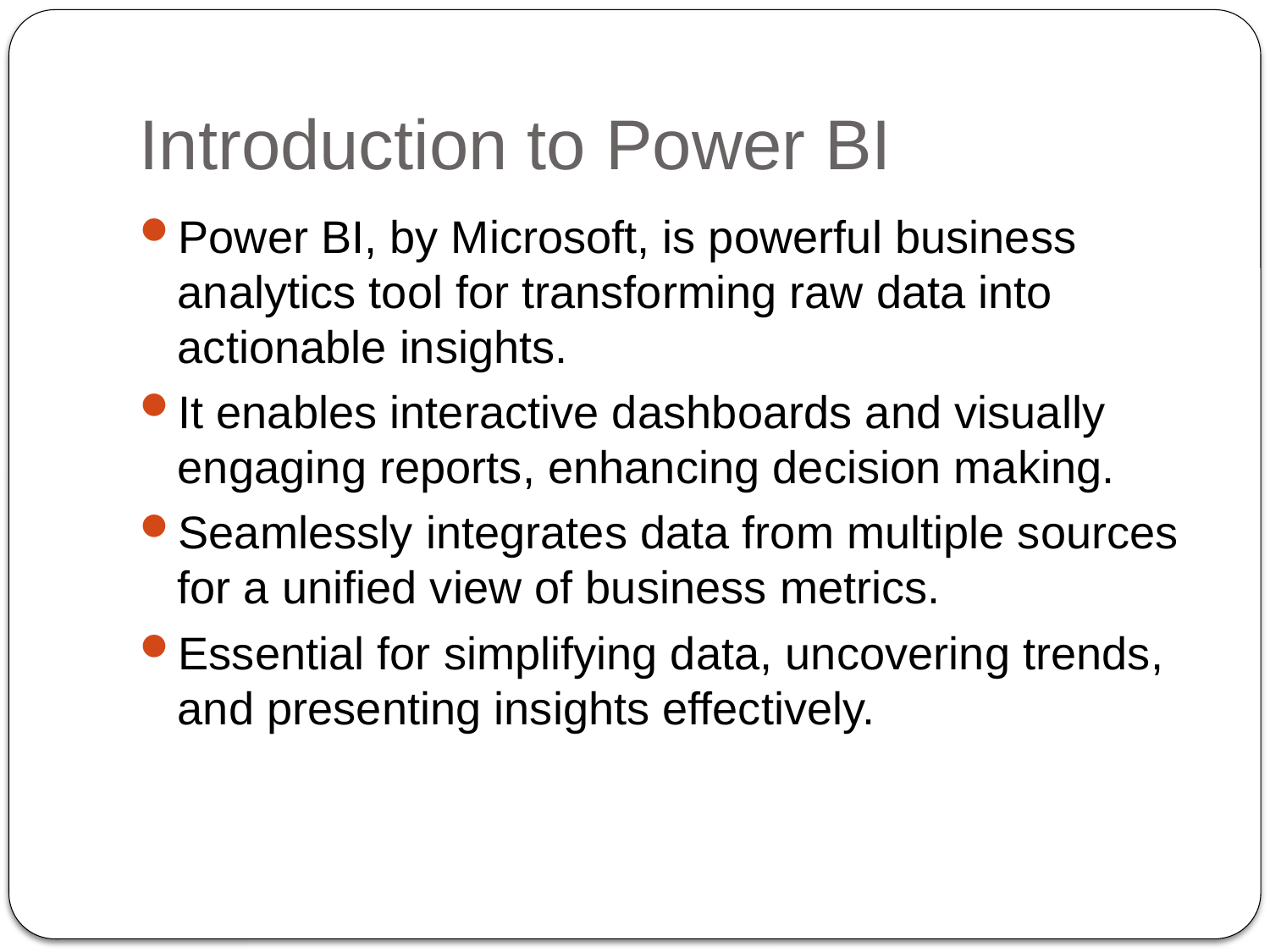

# Introduction to Power BI
Power BI, by Microsoft, is powerful business analytics tool for transforming raw data into actionable insights.
It enables interactive dashboards and visually engaging reports, enhancing decision making.
Seamlessly integrates data from multiple sources for a unified view of business metrics.
Essential for simplifying data, uncovering trends, and presenting insights effectively.